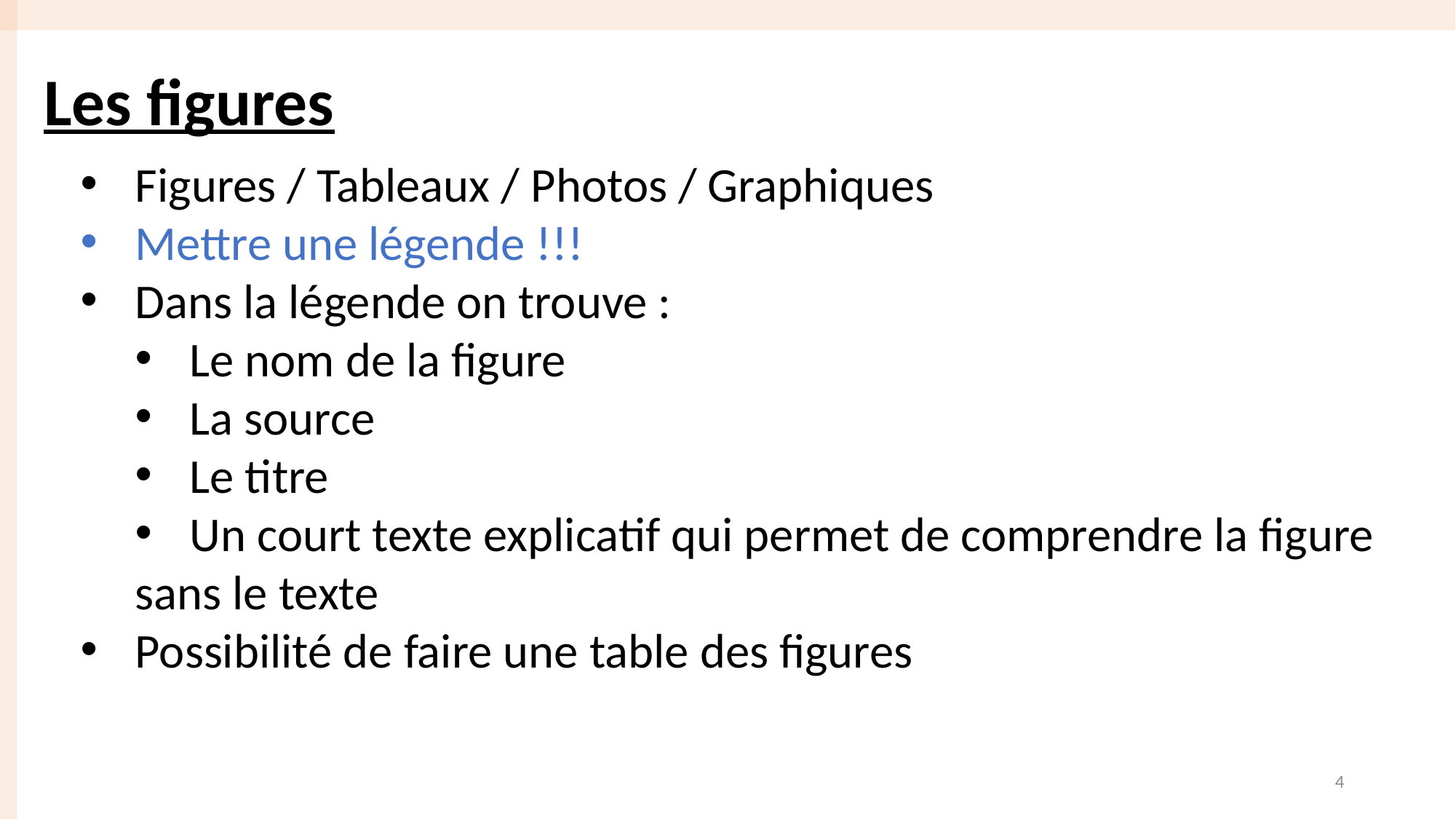

Les figures
Figures / Tableaux / Photos / Graphiques
Mettre une légende !!!
Dans la légende on trouve :
Le nom de la figure
La source
Le titre
Un court texte explicatif qui permet de comprendre la figure
sans le texte
Possibilité de faire une table des figures

4